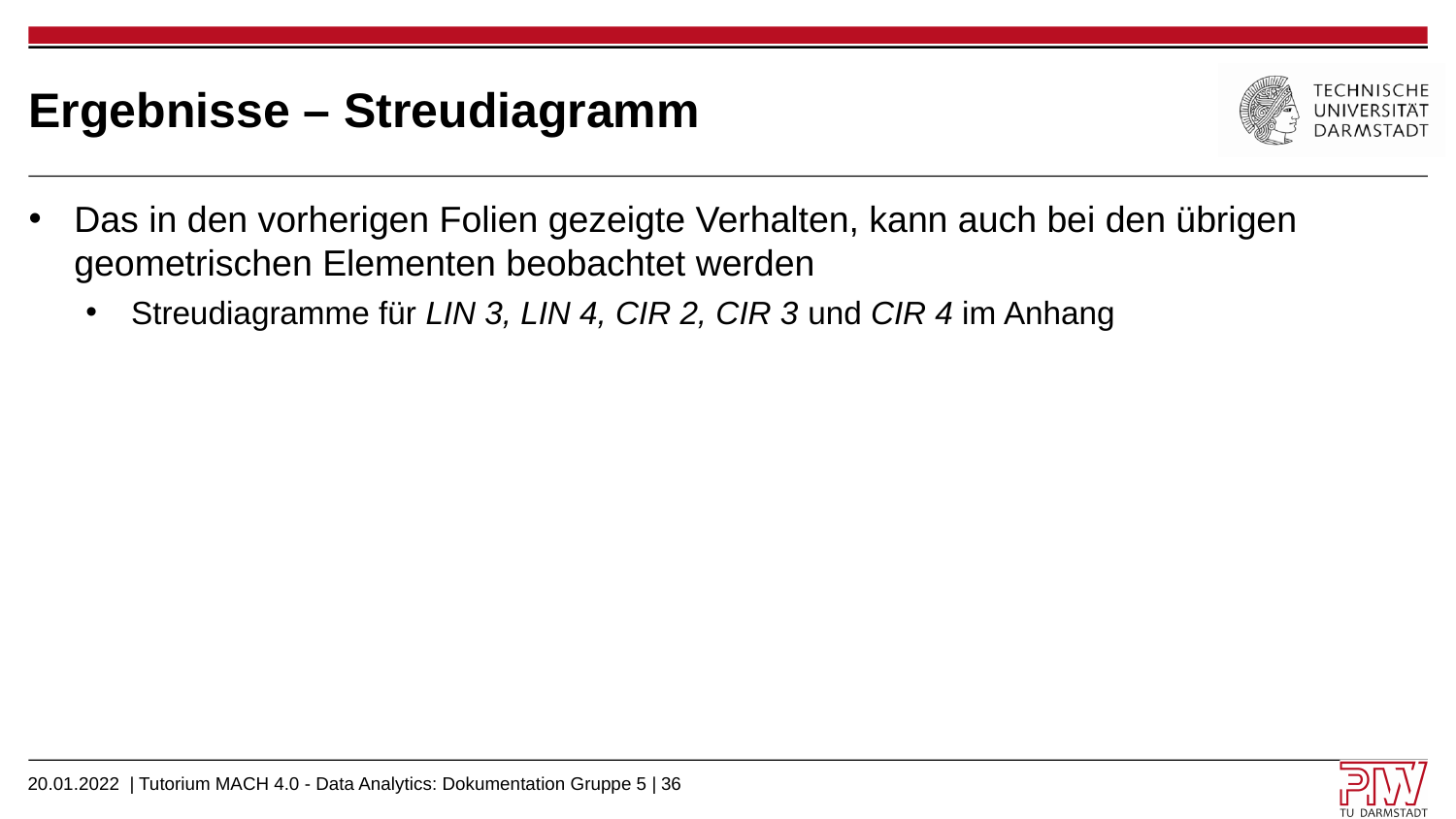

# Ergebnisse – Streudiagramm
Das in den vorherigen Folien gezeigte Verhalten, kann auch bei den übrigen geometrischen Elementen beobachtet werden
Streudiagramme für LIN 3, LIN 4, CIR 2, CIR 3 und CIR 4 im Anhang